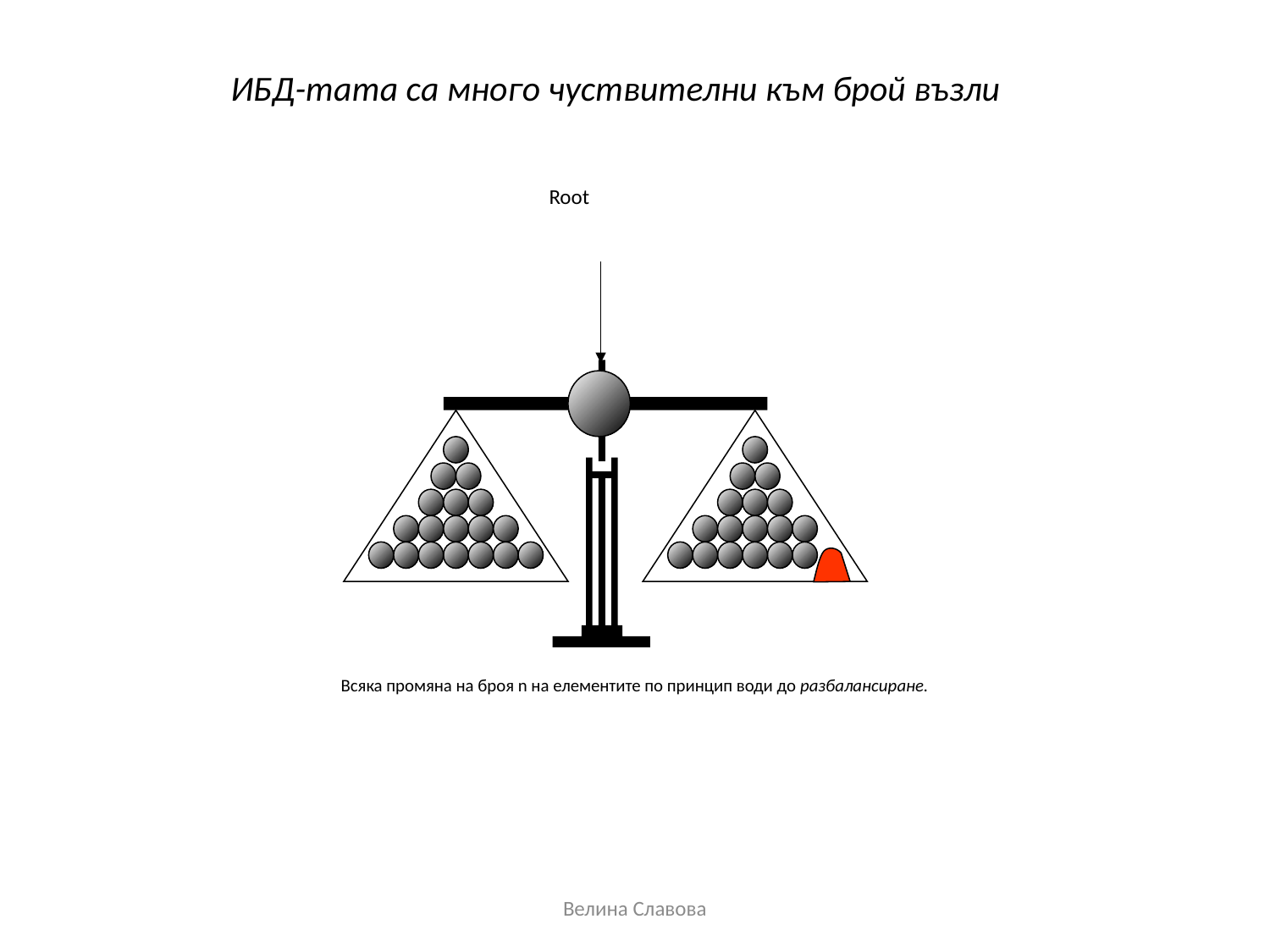

ИБД-тата са много чуствителни към брой възли
Root

Всяка промяна на броя n на елементите по принцип води до разбалансиране.
Велина Славова